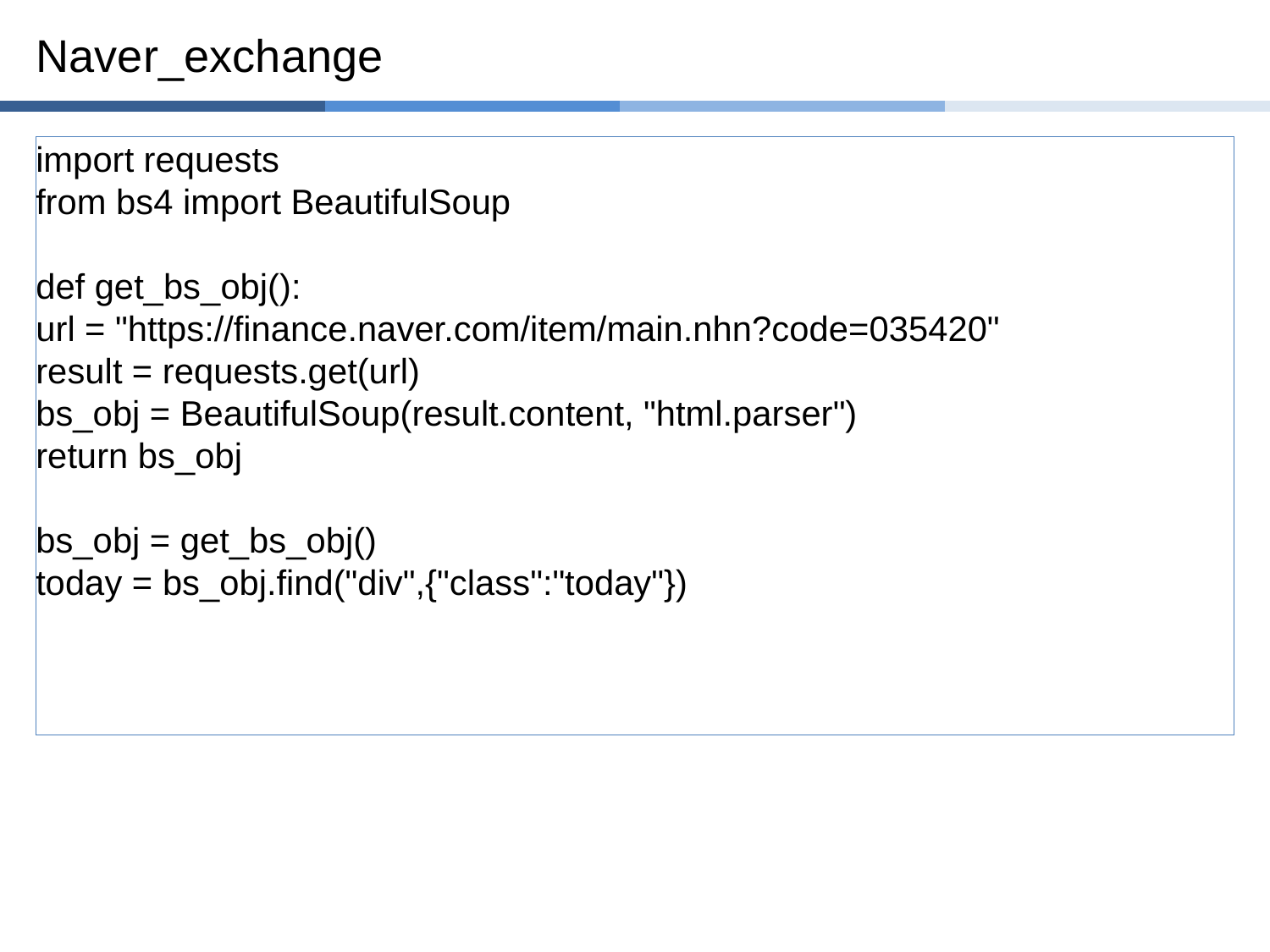

# Naver_exchange
import requests
from bs4 import BeautifulSoup
def get_bs_obj():
url = "https://finance.naver.com/item/main.nhn?code=035420"
result = requests.get(url)
bs_obj = BeautifulSoup(result.content, "html.parser")
return bs_obj
bs_obj = get_bs_obj()
today = bs_obj.find("div",{"class":"today"})